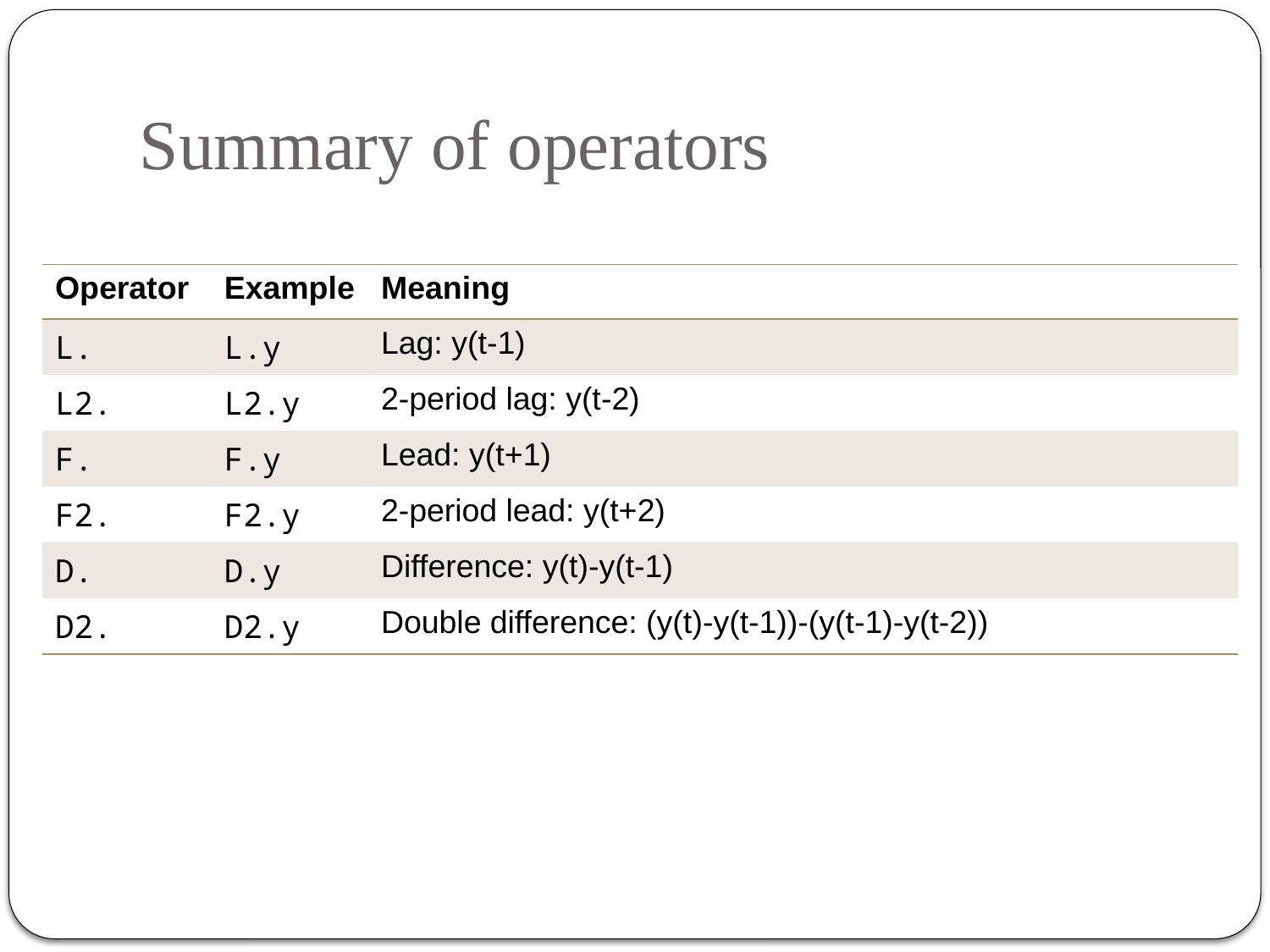

# Summary of operators
| Operator | Example | Meaning |
| --- | --- | --- |
| L. | L.y | Lag: y(t‐1) |
| L2. | L2.y | 2‐period lag: y(t‐2) |
| F. | F.y | Lead: y(t+1) |
| F2. | F2.y | 2‐period lead: y(t+2) |
| D. | D.y | Difference: y(t)‐y(t‐1) |
| D2. | D2.y | Double difference: (y(t)‐y(t‐1))‐(y(t‐1)‐y(t‐2)) |